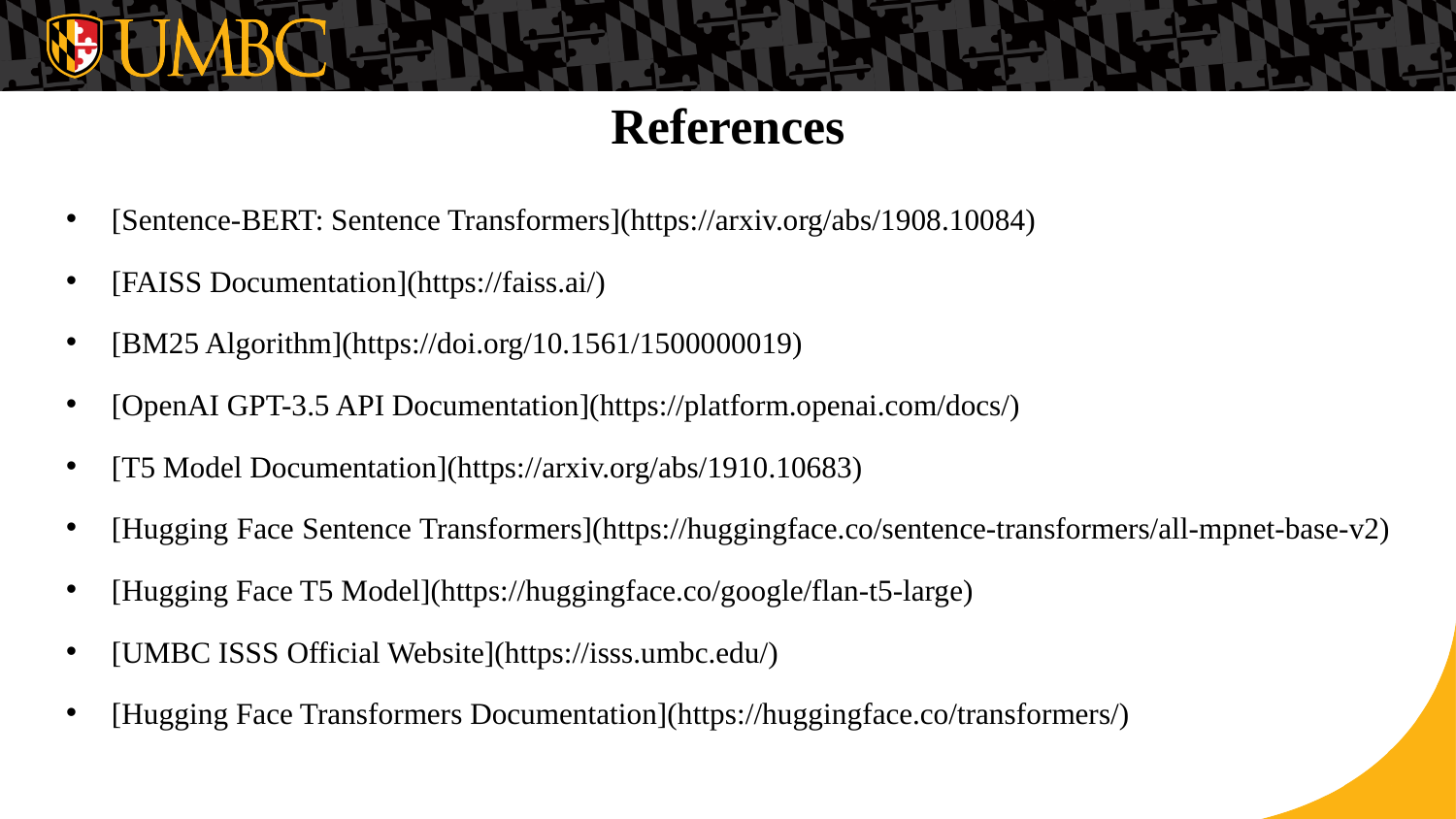

# References
[Sentence-BERT: Sentence Transformers](https://arxiv.org/abs/1908.10084)
[FAISS Documentation](https://faiss.ai/)
[BM25 Algorithm](https://doi.org/10.1561/1500000019)
[OpenAI GPT-3.5 API Documentation](https://platform.openai.com/docs/)
[T5 Model Documentation](https://arxiv.org/abs/1910.10683)
[Hugging Face Sentence Transformers](https://huggingface.co/sentence-transformers/all-mpnet-base-v2)
[Hugging Face T5 Model](https://huggingface.co/google/flan-t5-large)
[UMBC ISSS Official Website](https://isss.umbc.edu/)
[Hugging Face Transformers Documentation](https://huggingface.co/transformers/)